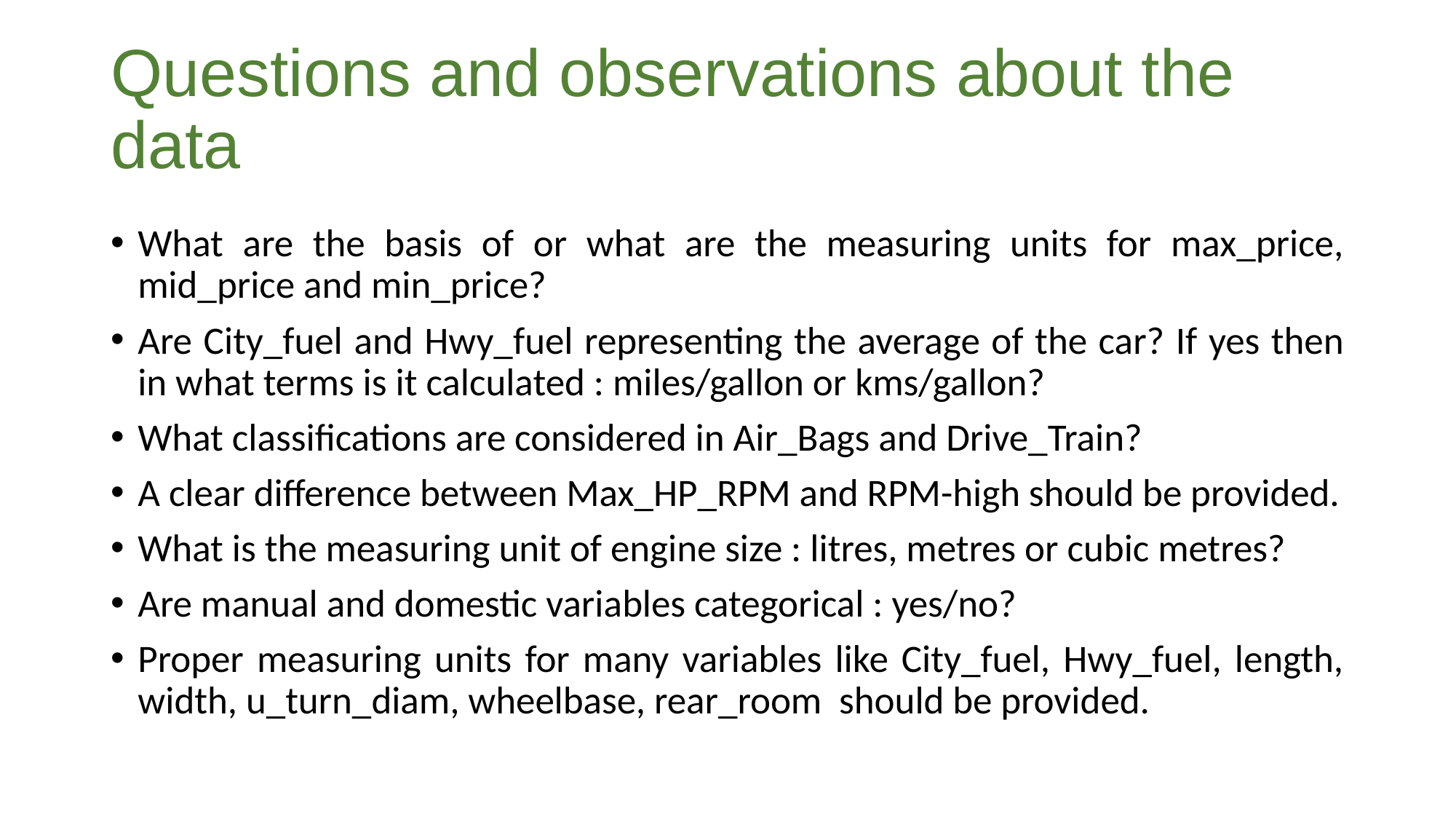

# Questions and observations about the data
What are the basis of or what are the measuring units for max_price, mid_price and min_price?
Are City_fuel and Hwy_fuel representing the average of the car? If yes then in what terms is it calculated : miles/gallon or kms/gallon?
What classifications are considered in Air_Bags and Drive_Train?
A clear difference between Max_HP_RPM and RPM-high should be provided.
What is the measuring unit of engine size : litres, metres or cubic metres?
Are manual and domestic variables categorical : yes/no?
Proper measuring units for many variables like City_fuel, Hwy_fuel, length, width, u_turn_diam, wheelbase, rear_room  should be provided.